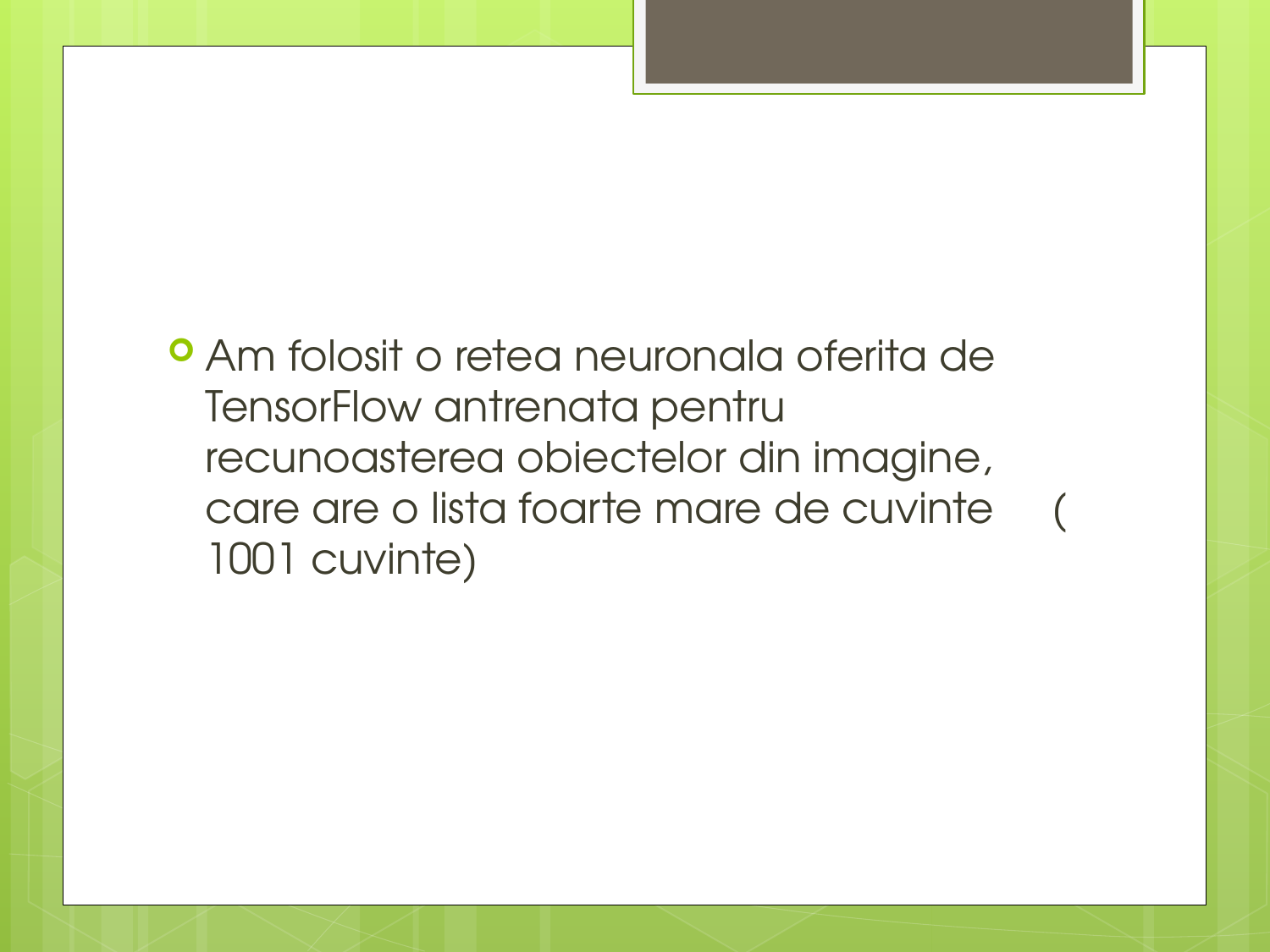

#
Am folosit o retea neuronala oferita de TensorFlow antrenata pentru recunoasterea obiectelor din imagine, care are o lista foarte mare de cuvinte     ( 1001 cuvinte)